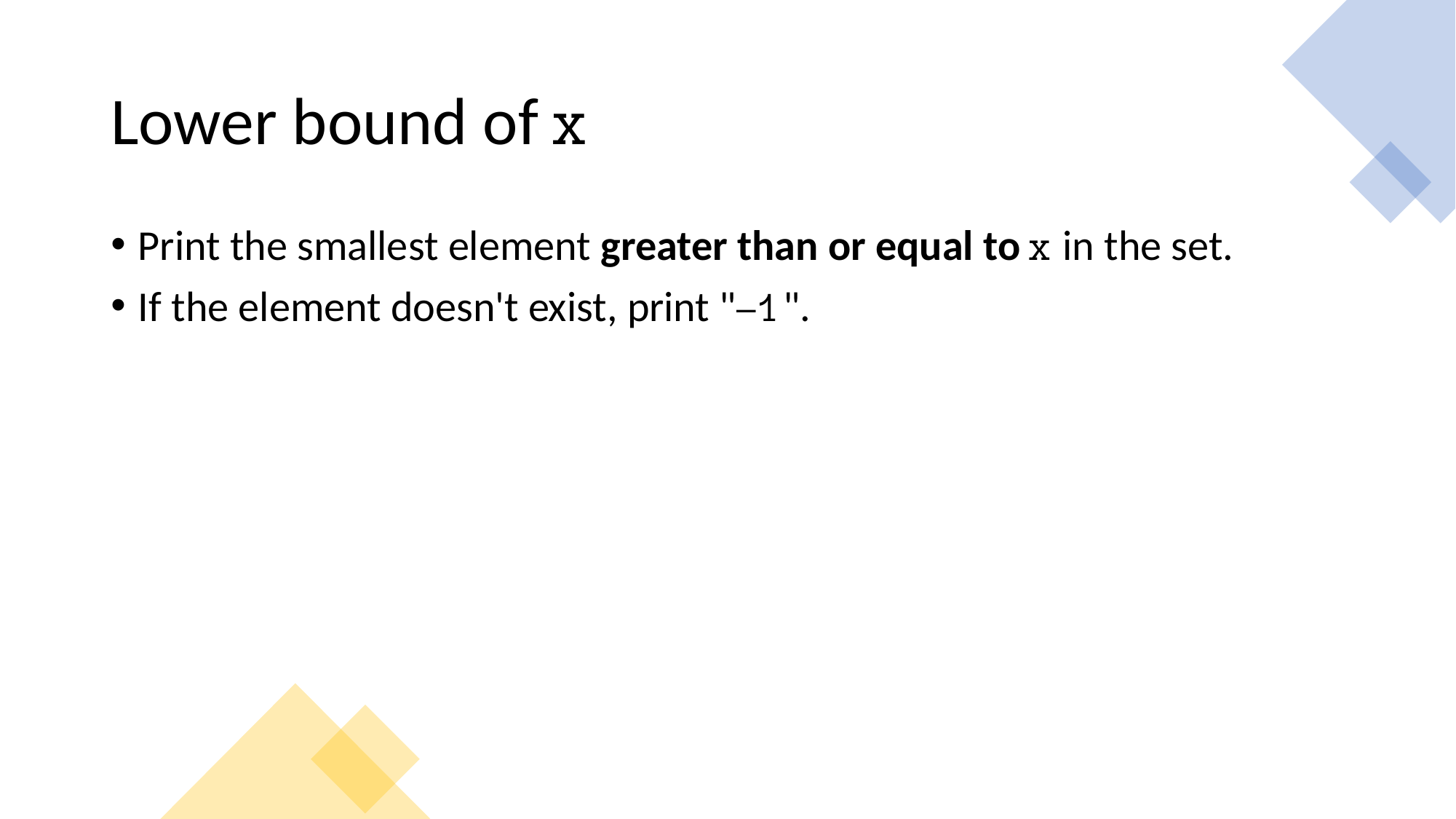

# Lower bound of x
Print the smallest element greater than or equal to x in the set.
If the element doesn't exist, print "-1".